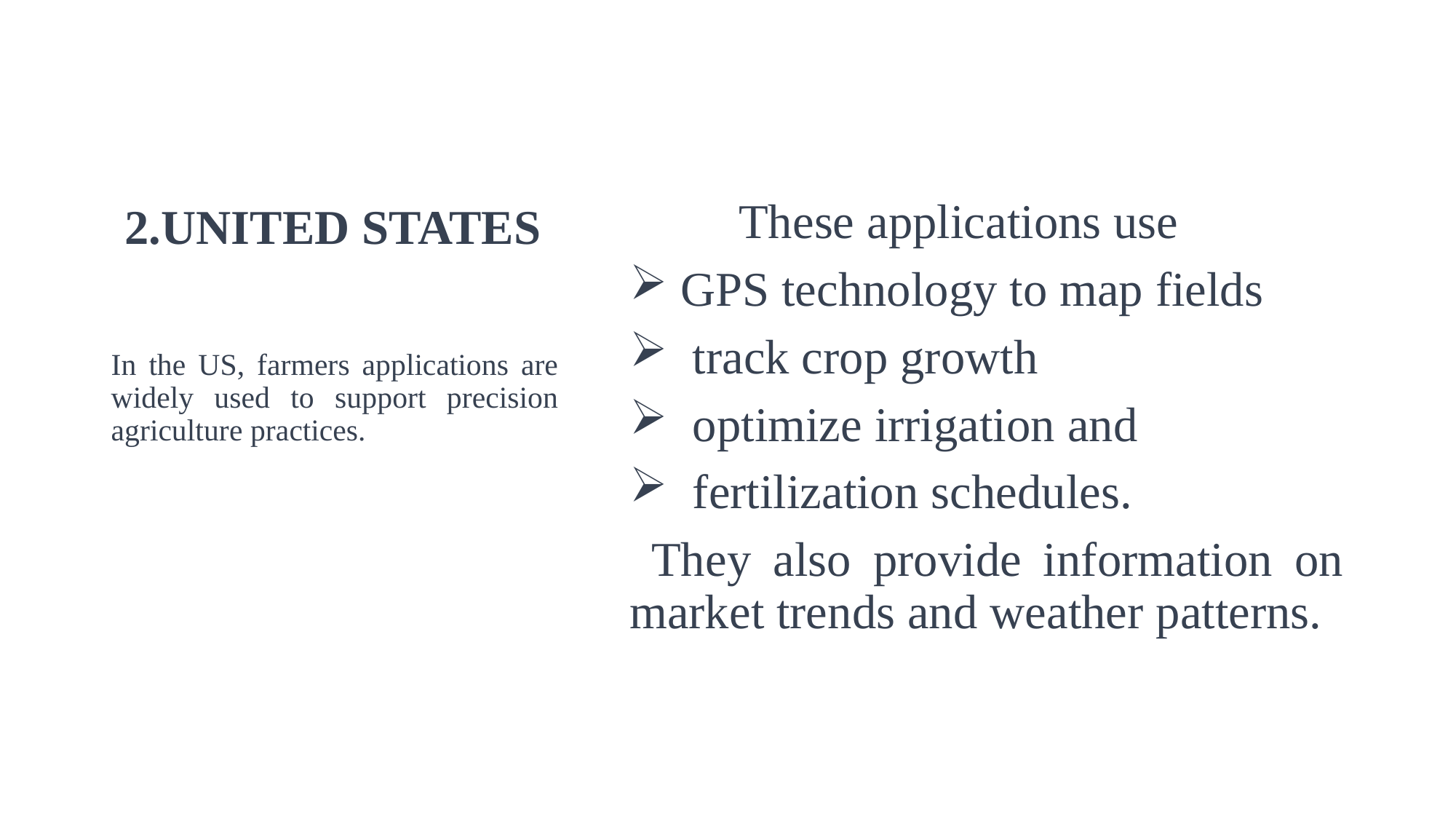

These applications use
 GPS technology to map fields
  track crop growth
  optimize irrigation and
  fertilization schedules.
 They also provide information on market trends and weather patterns.

# 2.UNITED STATES

In the US, farmers applications are widely used to support precision agriculture practices.